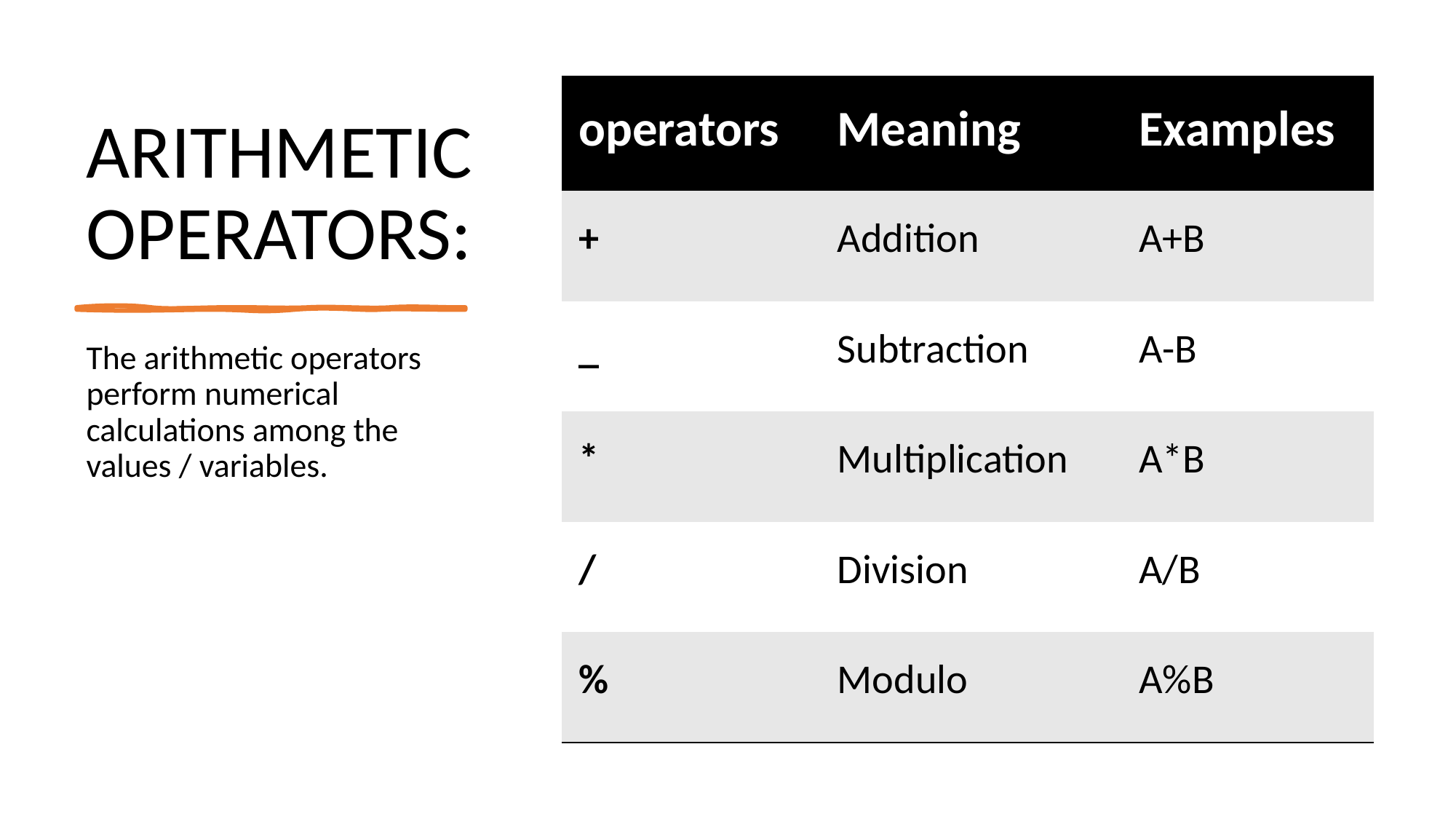

# ARITHMETIC OPERATORS:
| operators | Meaning | Examples |
| --- | --- | --- |
| + | Addition | A+B |
| \_ | Subtraction | A-B |
| \* | Multiplication | A\*B |
| / | Division | A/B |
| % | Modulo | A%B |

The arithmetic operators perform numerical calculations among the values / variables.